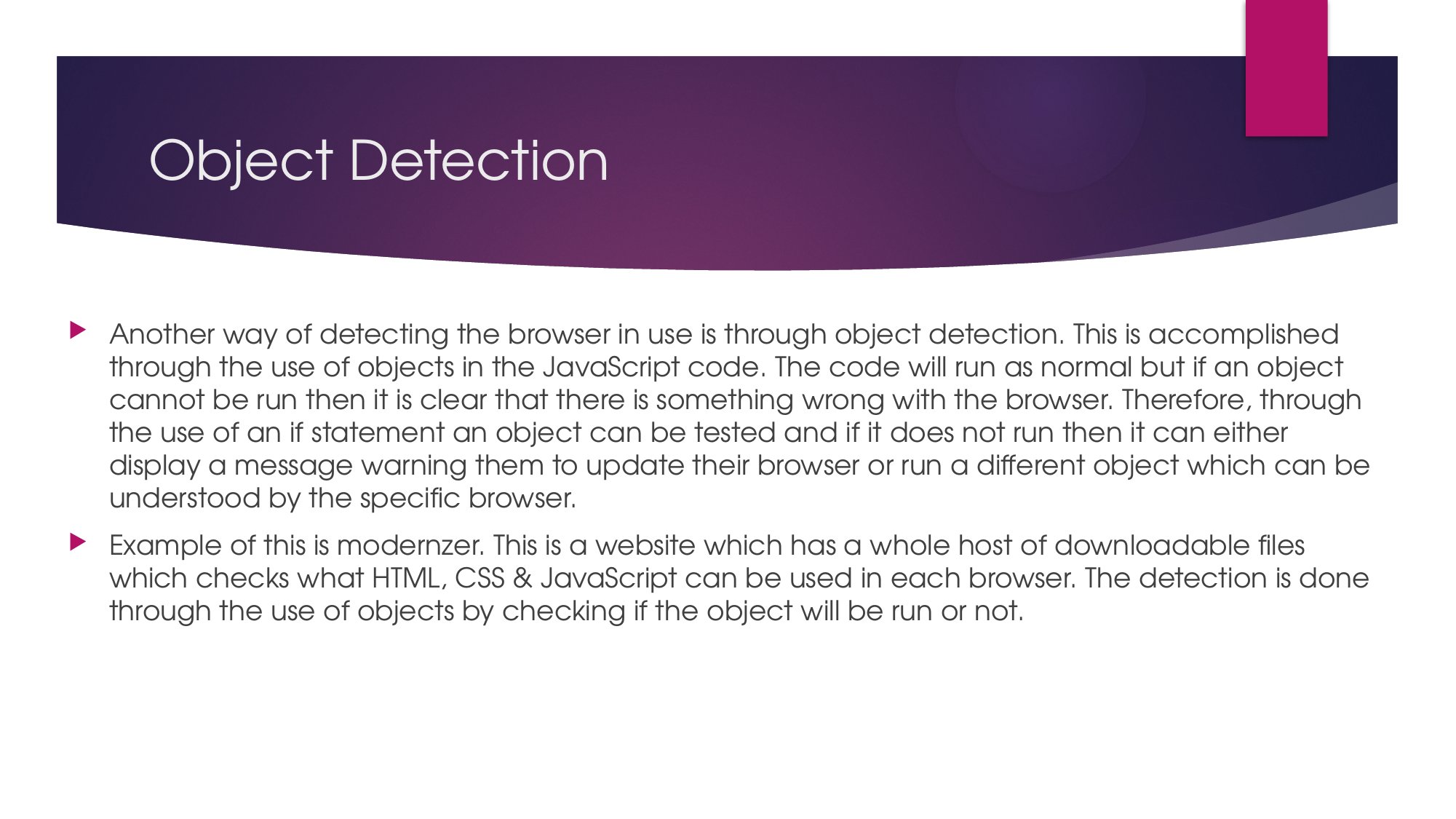

# Object Detection
Another way of detecting the browser in use is through object detection. This is accomplished through the use of objects in the JavaScript code. The code will run as normal but if an object cannot be run then it is clear that there is something wrong with the browser. Therefore, through the use of an if statement an object can be tested and if it does not run then it can either display a message warning them to update their browser or run a different object which can be understood by the specific browser.
Example of this is modernzer. This is a website which has a whole host of downloadable files which checks what HTML, CSS & JavaScript can be used in each browser. The detection is done through the use of objects by checking if the object will be run or not.